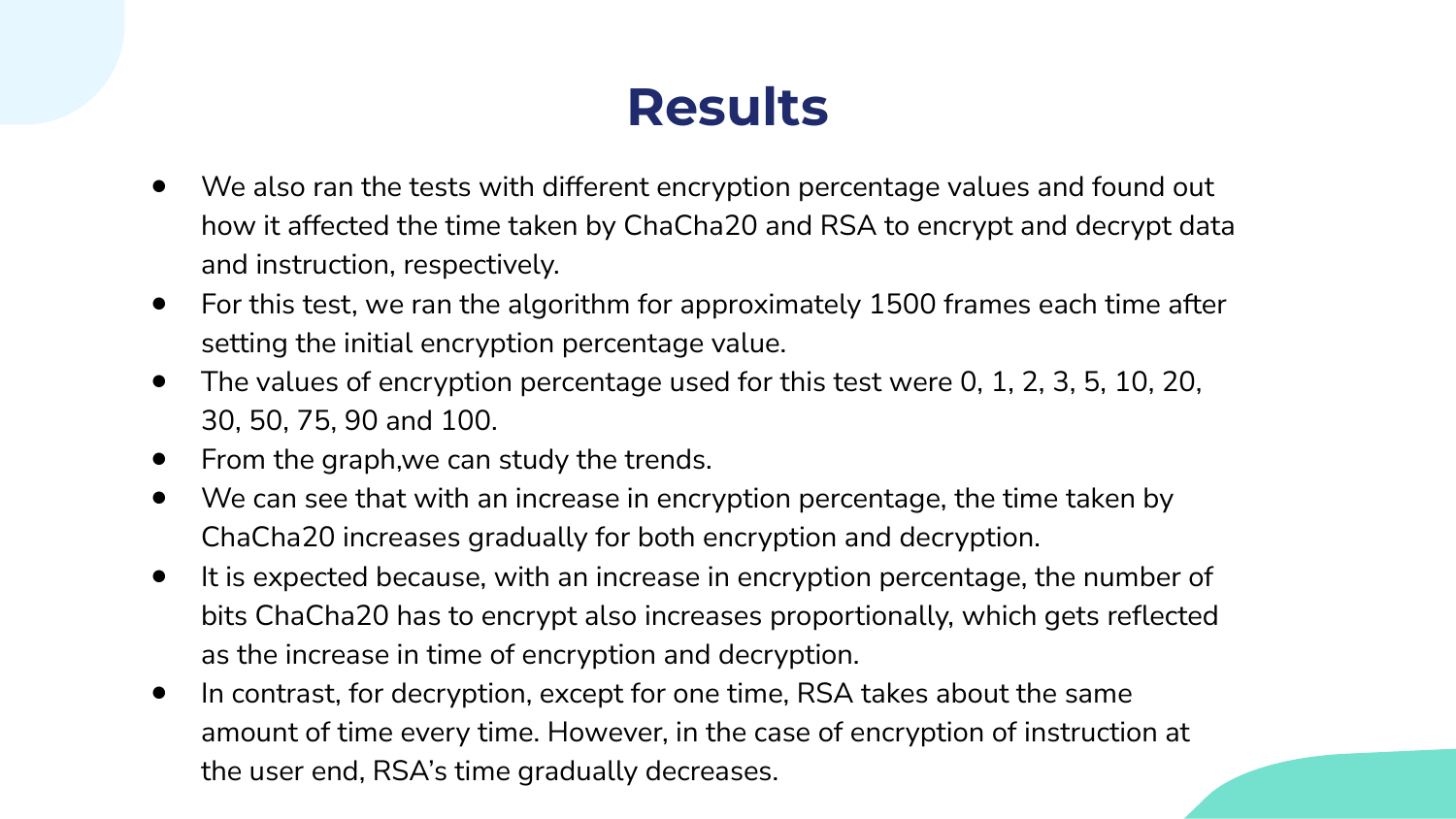

# Results
We also ran the tests with different encryption percentage values and found out how it affected the time taken by ChaCha20 and RSA to encrypt and decrypt data and instruction, respectively.
For this test, we ran the algorithm for approximately 1500 frames each time after setting the initial encryption percentage value.
The values of encryption percentage used for this test were 0, 1, 2, 3, 5, 10, 20, 30, 50, 75, 90 and 100.
From the graph,we can study the trends.
We can see that with an increase in encryption percentage, the time taken by ChaCha20 increases gradually for both encryption and decryption.
It is expected because, with an increase in encryption percentage, the number of bits ChaCha20 has to encrypt also increases proportionally, which gets reflected as the increase in time of encryption and decryption.
In contrast, for decryption, except for one time, RSA takes about the same amount of time every time. However, in the case of encryption of instruction at the user end, RSA’s time gradually decreases.